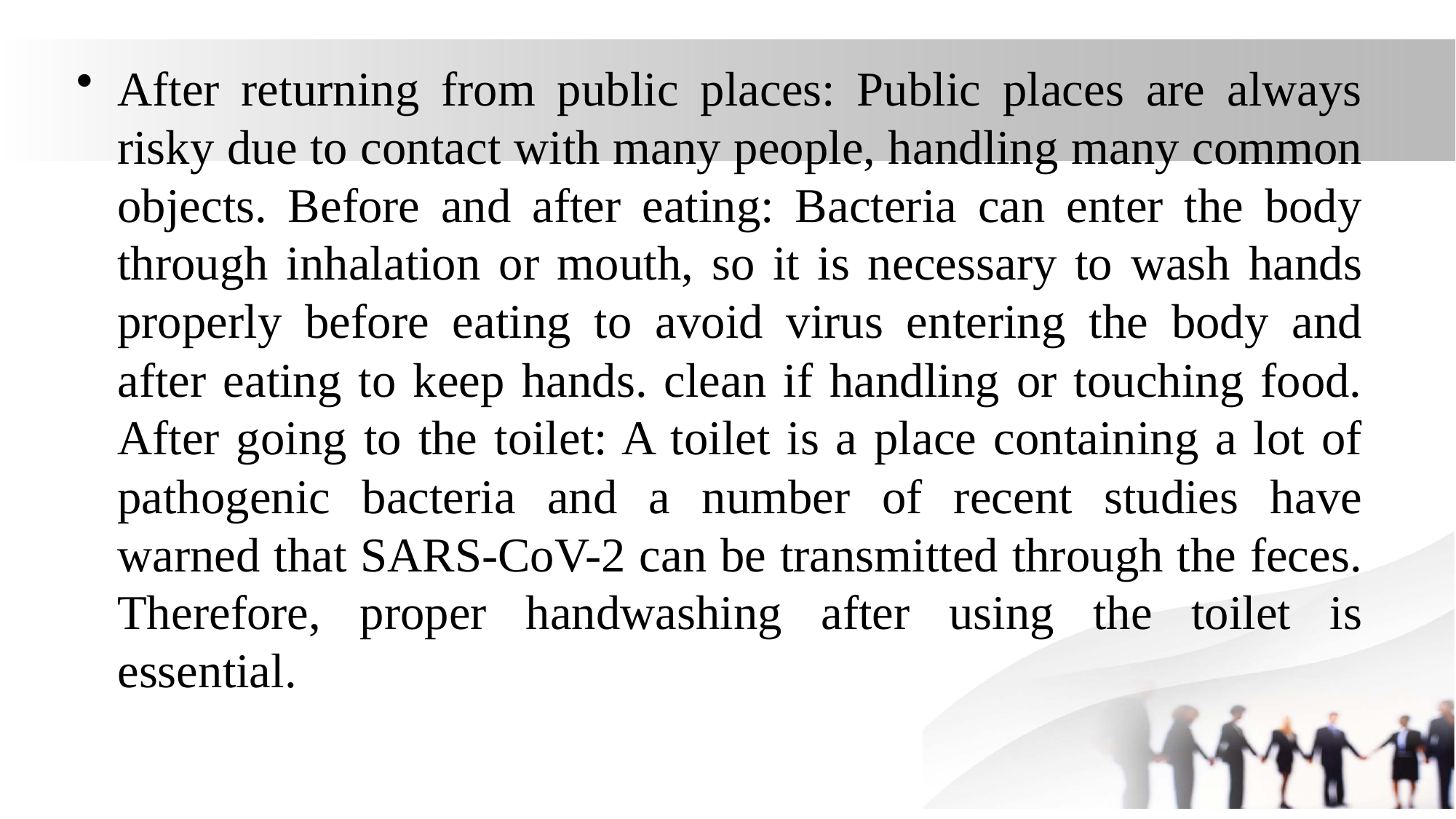

#
After returning from public places: Public places are always risky due to contact with many people, handling many common objects. Before and after eating: Bacteria can enter the body through inhalation or mouth, so it is necessary to wash hands properly before eating to avoid virus entering the body and after eating to keep hands. clean if handling or touching food. After going to the toilet: A toilet is a place containing a lot of pathogenic bacteria and a number of recent studies have warned that SARS-CoV-2 can be transmitted through the feces. Therefore, proper handwashing after using the toilet is essential.